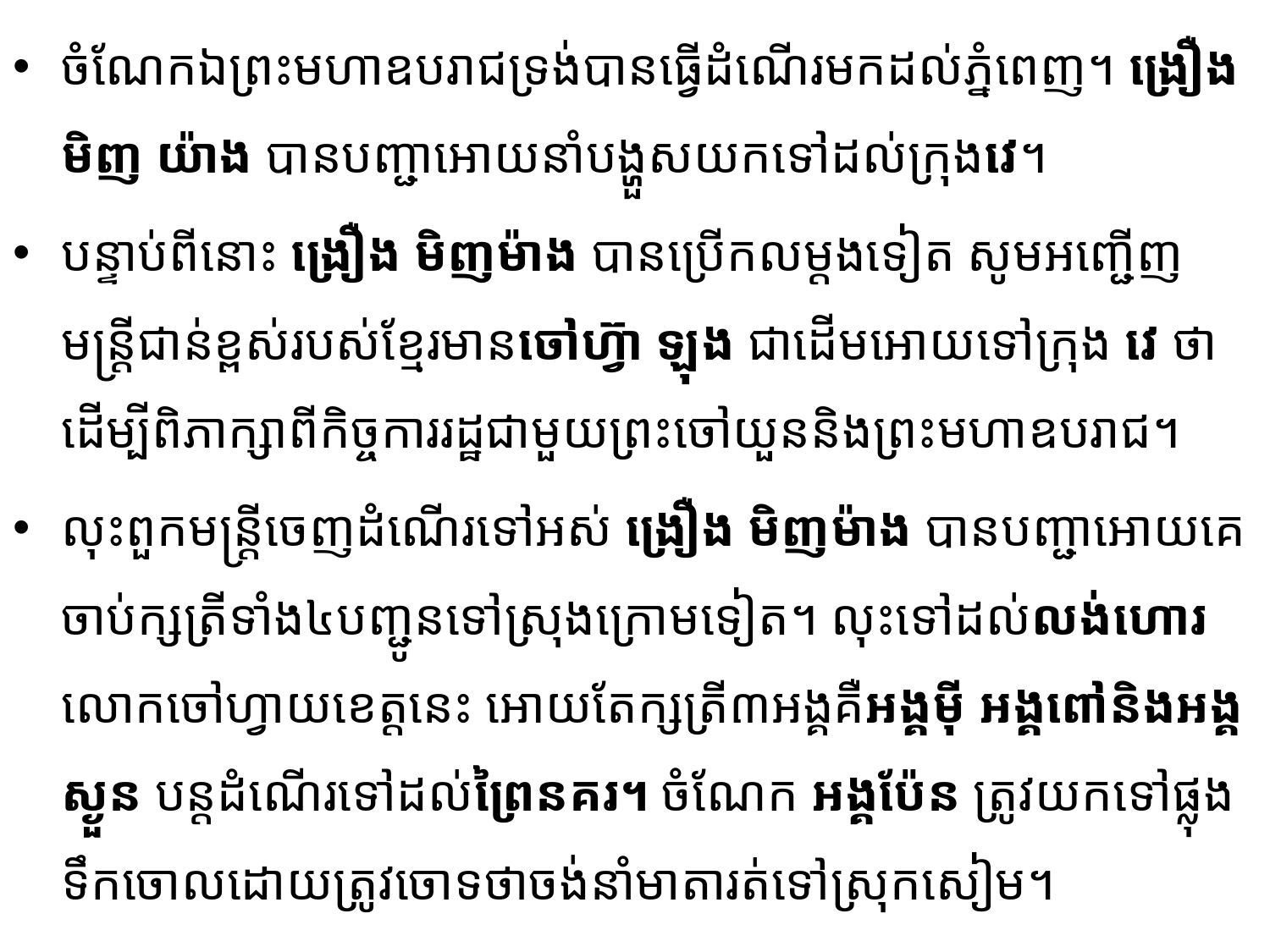

ចំណែកឯព្រះមហាឧបរាជទ្រង់បានធ្វើដំណើរមកដល់ភ្នំពេញ។ ង្រឿង មិញ យ៉ាង បានបញ្ជាអោយនាំ​បង្ហួស​យក​ទៅដល់ក្រុងវេ។
បន្ទាប់ពីនោះ ង្រឿង មិញម៉ាង បានប្រើកលម្តងទៀត សូមអញ្ជើញមន្ត្រីជាន់ខ្ពស់របស់ខ្មែរមានចៅហ៊្វា ឡុង ជាដើមអោយទៅក្រុង វេ ថាដើម្បីពិភាក្សាពីកិច្ចការរដ្ឋជាមួយព្រះចៅយួននិងព្រះមហាឧបរាជ។
លុះពួកមន្ត្រីចេញដំណើរទៅអស់ ង្រឿង មិញម៉ាង បានបញ្ជាអោយគេចាប់ក្សត្រីទាំង៤បញ្ជូន​ទៅ​ស្រុង​ក្រោម​ទៀត។ លុះទៅដល់លង់ហោរ លោកចៅហ្វាយខេត្តនេះ អោយតែក្សត្រី៣អង្គគឺអង្គម៉ី អង្គពៅនិងអង្គស្ងួន បន្តដំណើរទៅដល់ព្រៃនគរ។ ចំណែក អង្គប៉ែន ត្រូវយកទៅផ្លុងទឹកចោល​ដោយត្រូវចោទថា​ចង់​នាំមាតា​រត់ទៅ​ស្រុក​សៀម។